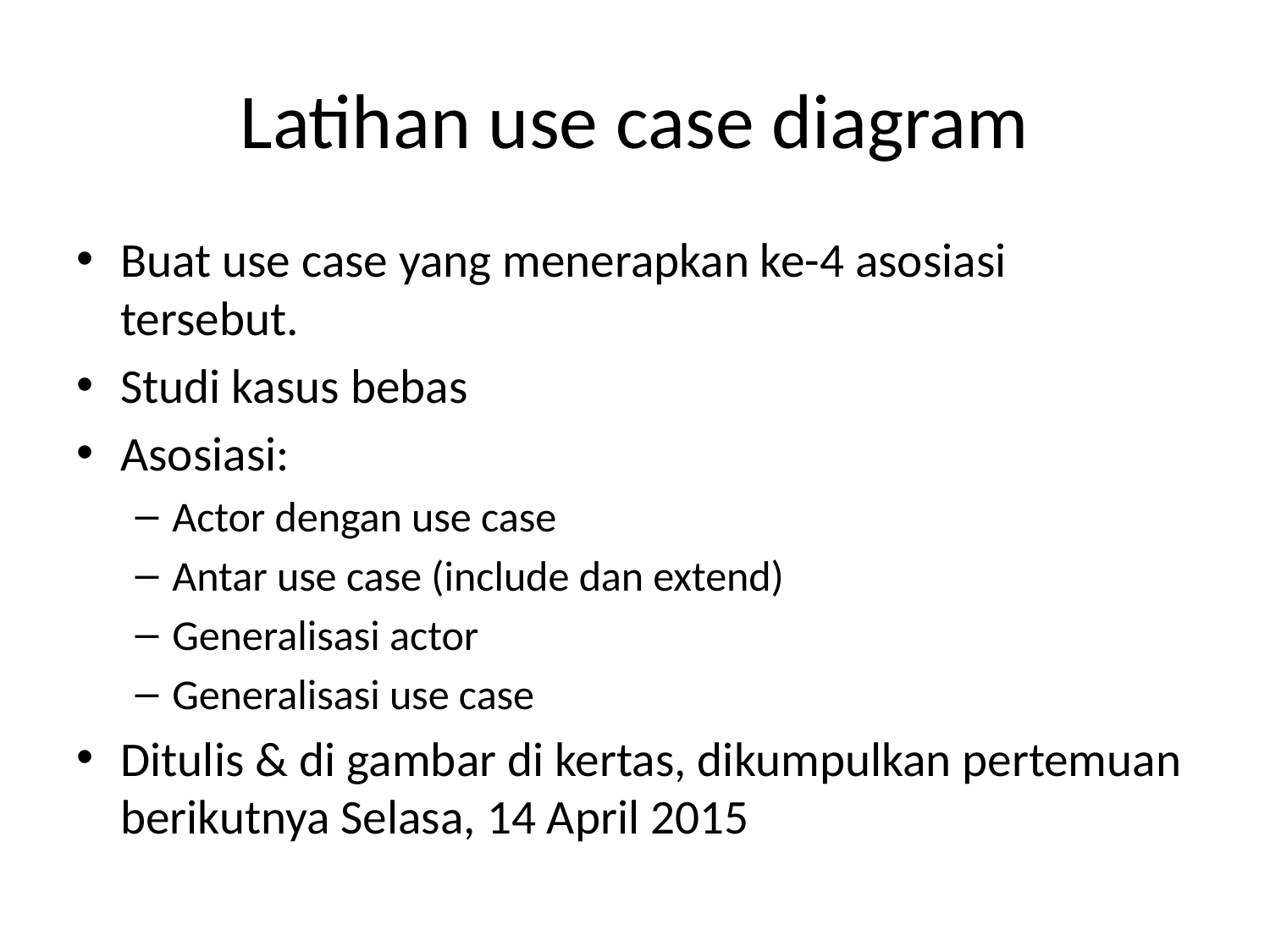

# Latihan use case diagram
Buat use case yang menerapkan ke-4 asosiasi tersebut.
Studi kasus bebas
Asosiasi:
Actor dengan use case
Antar use case (include dan extend)
Generalisasi actor
Generalisasi use case
Ditulis & di gambar di kertas, dikumpulkan pertemuan berikutnya Selasa, 14 April 2015